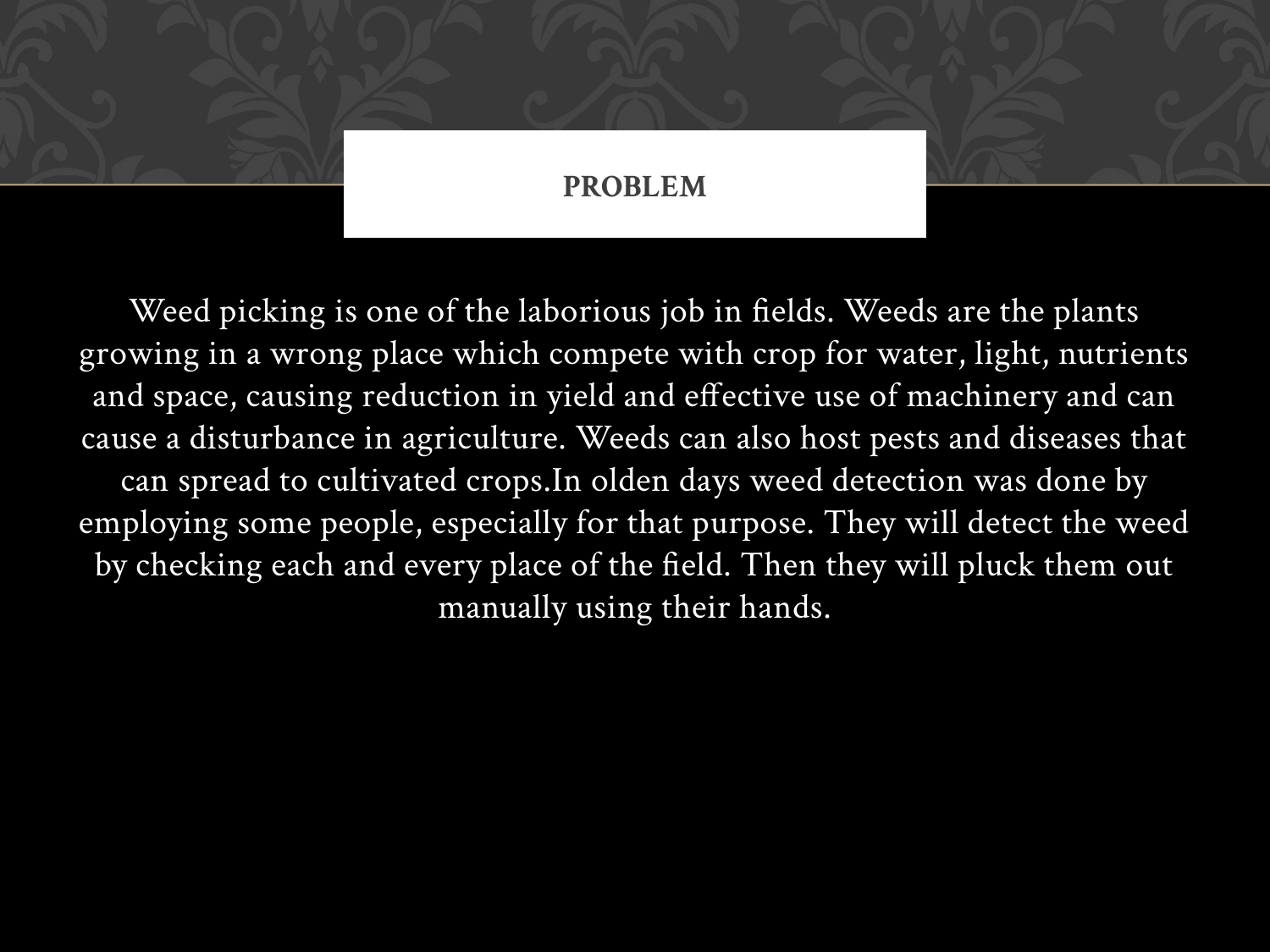

# PROBLEm
Weed picking is one of the laborious job in fields. Weeds are the plants growing in a wrong place which compete with crop for water, light, nutrients and space, causing reduction in yield and effective use of machinery and can cause a disturbance in agriculture. Weeds can also host pests and diseases that can spread to cultivated crops.In olden days weed detection was done by employing some people, especially for that purpose. They will detect the weed by checking each and every place of the field. Then they will pluck them out manually using their hands.